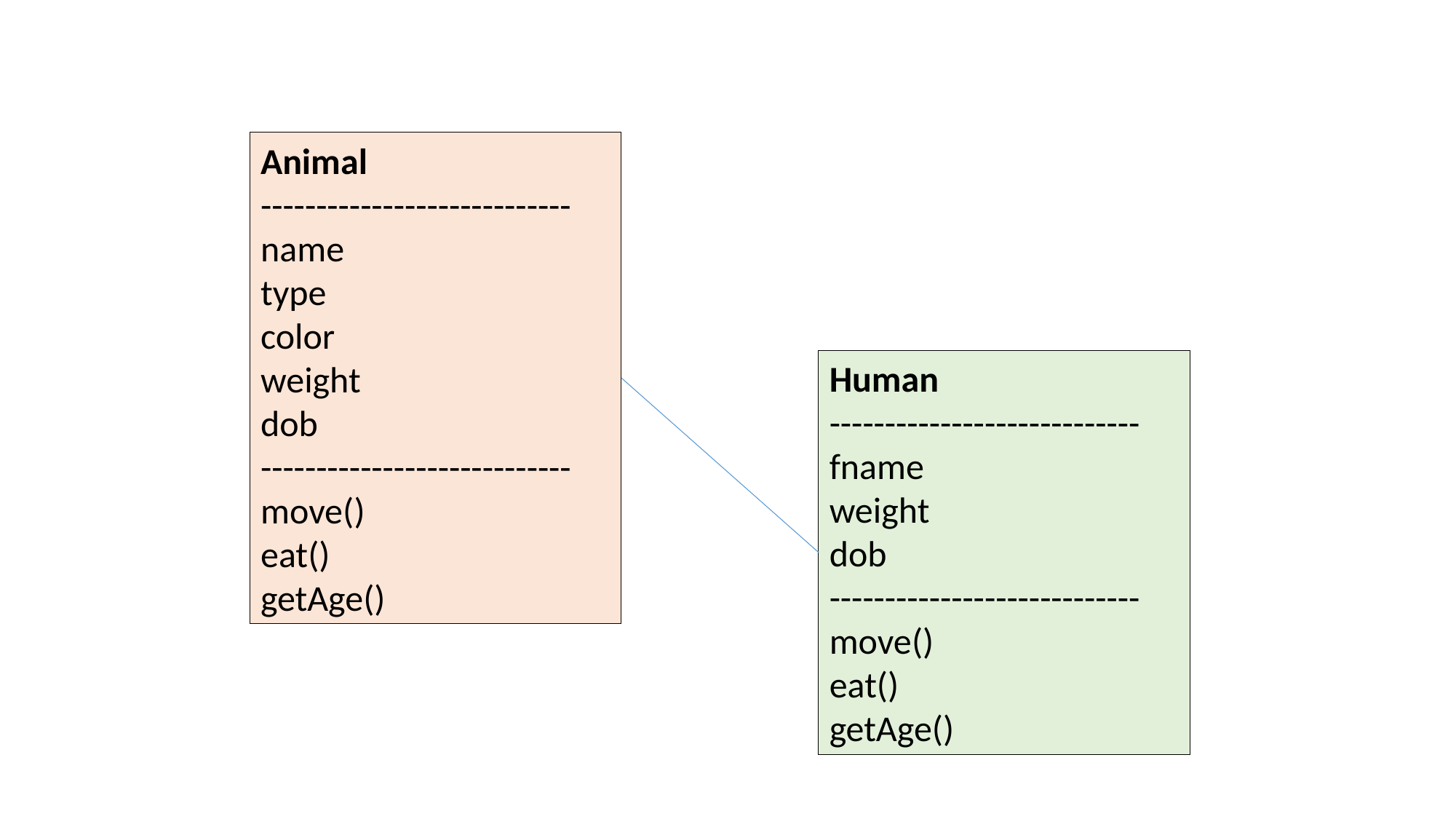

Animal
----------------------------
name
type
color
weight
dob
----------------------------
move()
eat()
getAge()
Human
----------------------------
fname
weight
dob
----------------------------
move()
eat()
getAge()